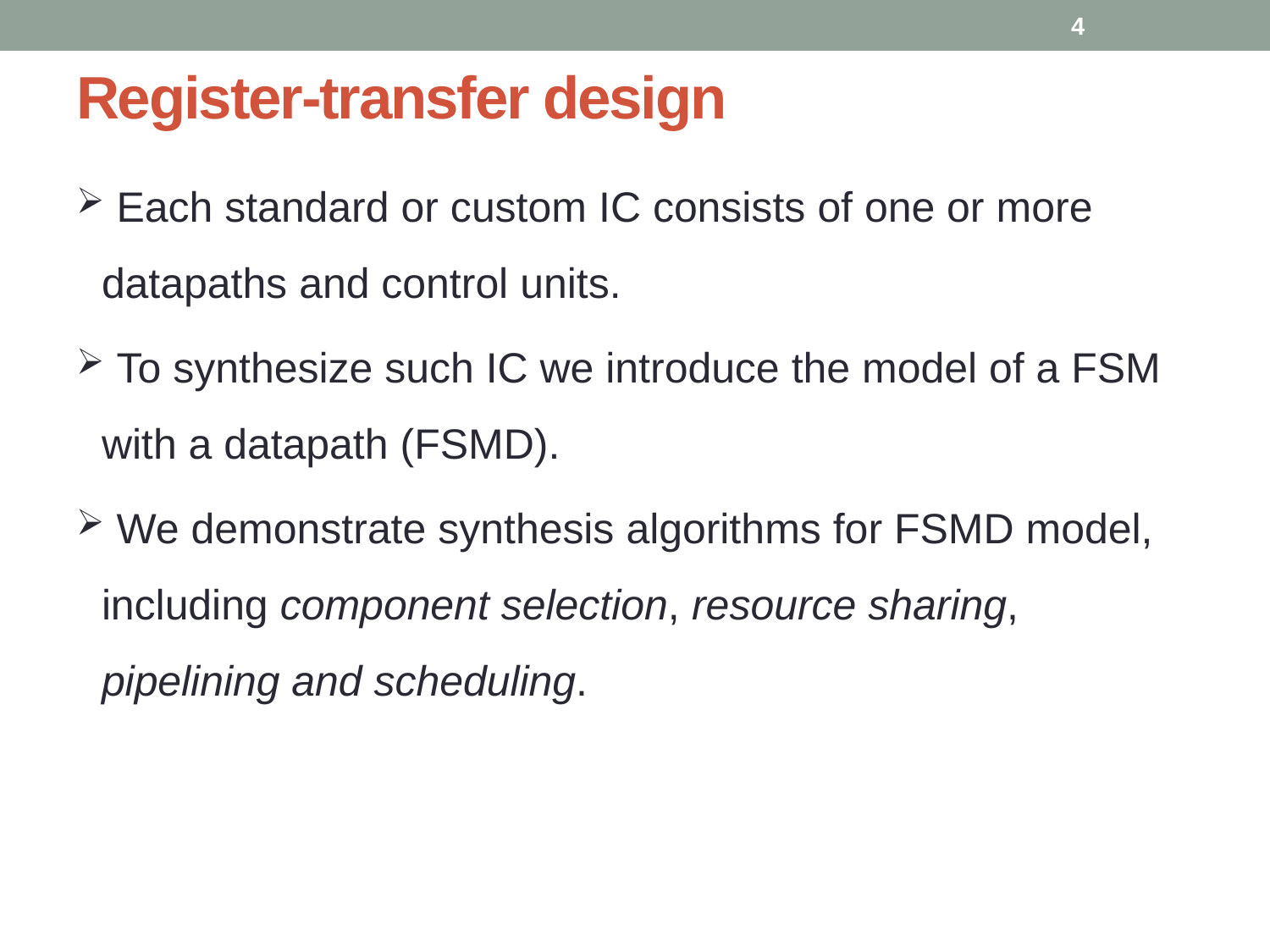

4
# Register-transfer design
 Each standard or custom IC consists of one or more datapaths and control units.
 To synthesize such IC we introduce the model of a FSM with a datapath (FSMD).
 We demonstrate synthesis algorithms for FSMD model, including component selection, resource sharing, pipelining and scheduling.